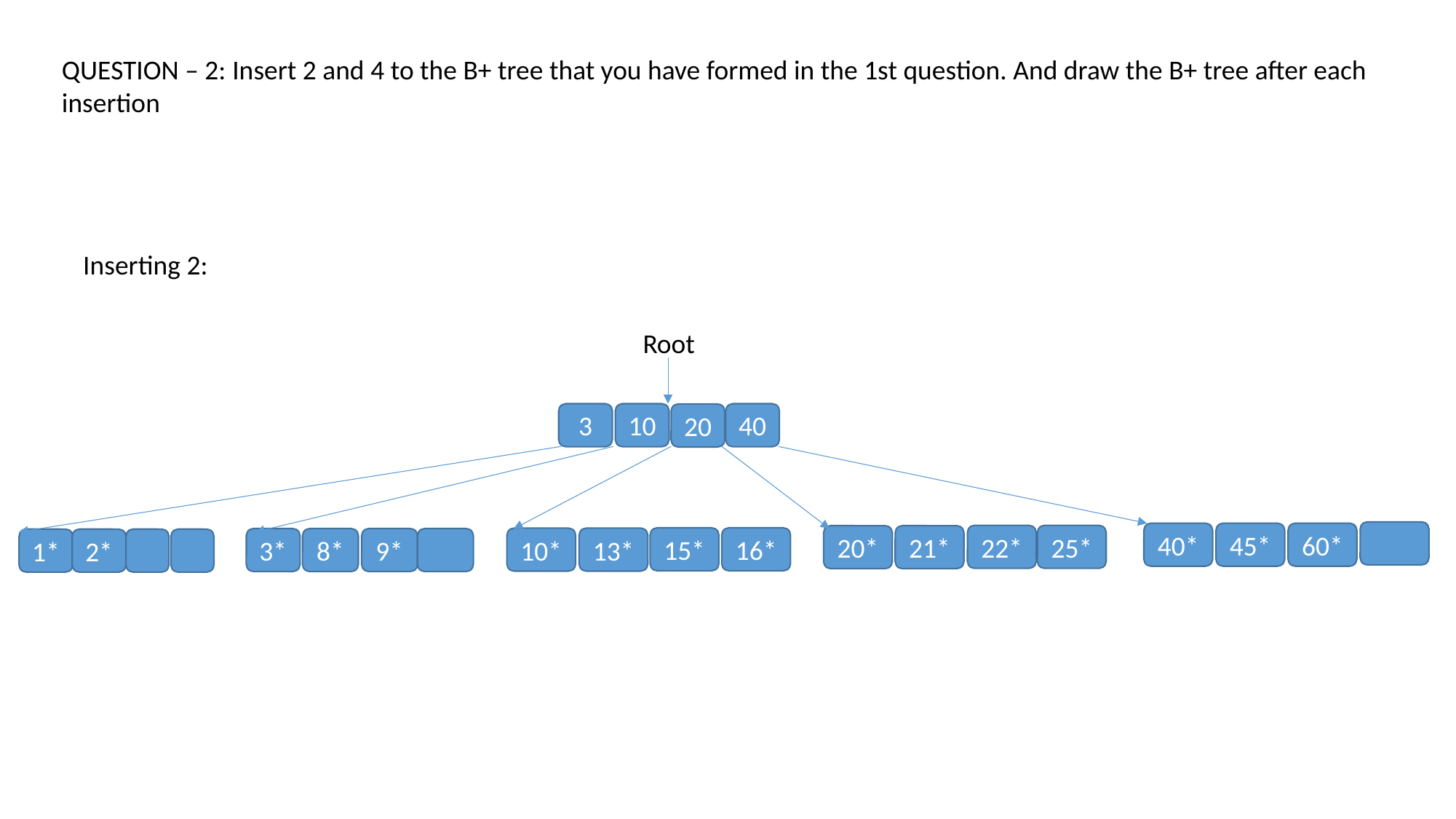

QUESTION – 2: Insert 2 and 4 to the B+ tree that you have formed in the 1st question. And draw the B+ tree after each insertion
Inserting 2:
Root
3
10
40
20

40*
45*
60*
22*
25*
20*
21*
15*
16*
10*
13*
3*
8*
9*

1*
2*